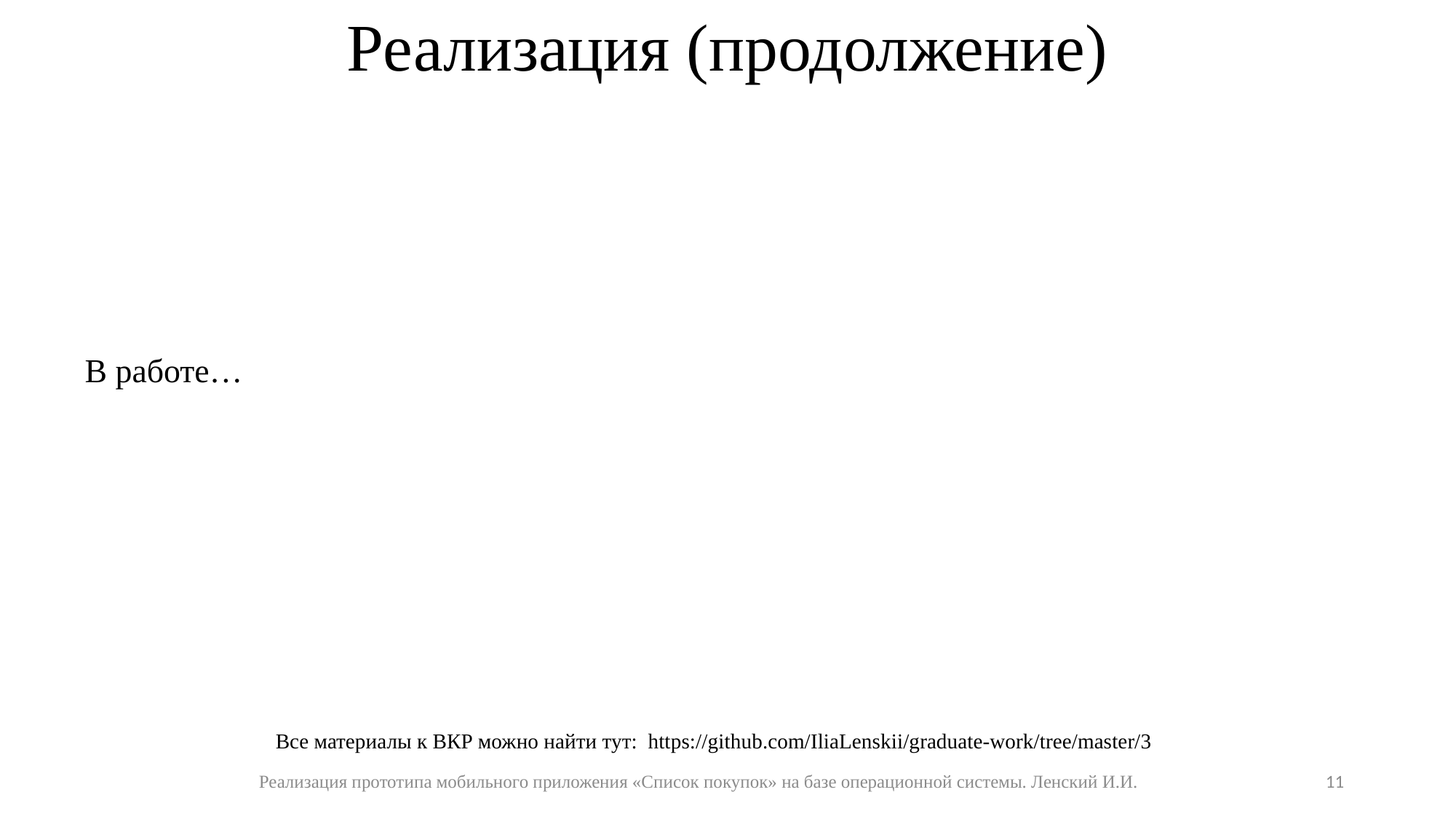

# Реализация (продолжение)
В работе…
Все материалы к ВКР можно найти тут:  https://github.com/IliaLenskii/graduate-work/tree/master/3
Реализация прототипа мобильного приложения «Список покупок» на базе операционной системы. Ленский И.И.
11